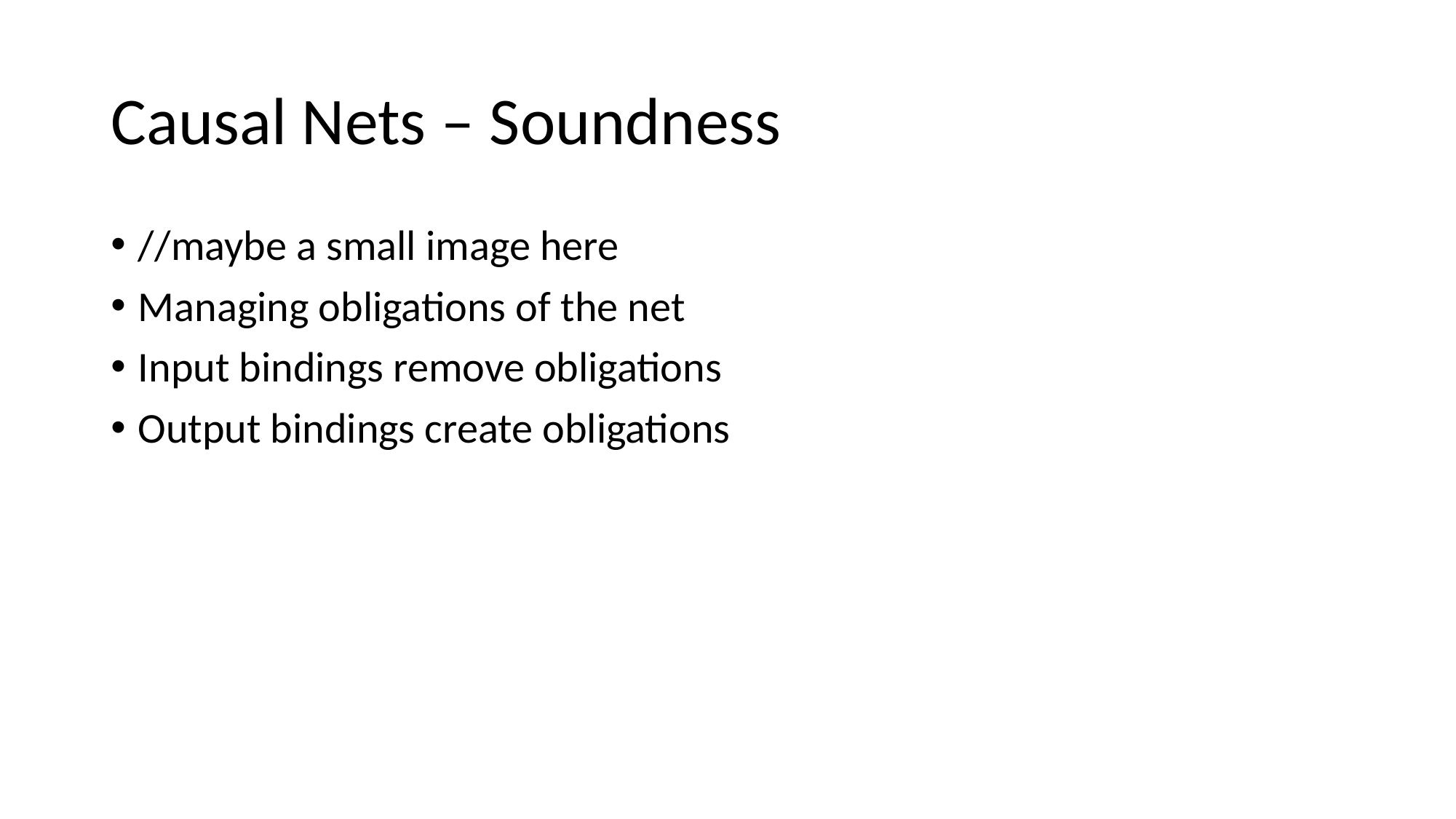

# Causal Nets – Soundness
//maybe a small image here
Managing obligations of the net
Input bindings remove obligations
Output bindings create obligations